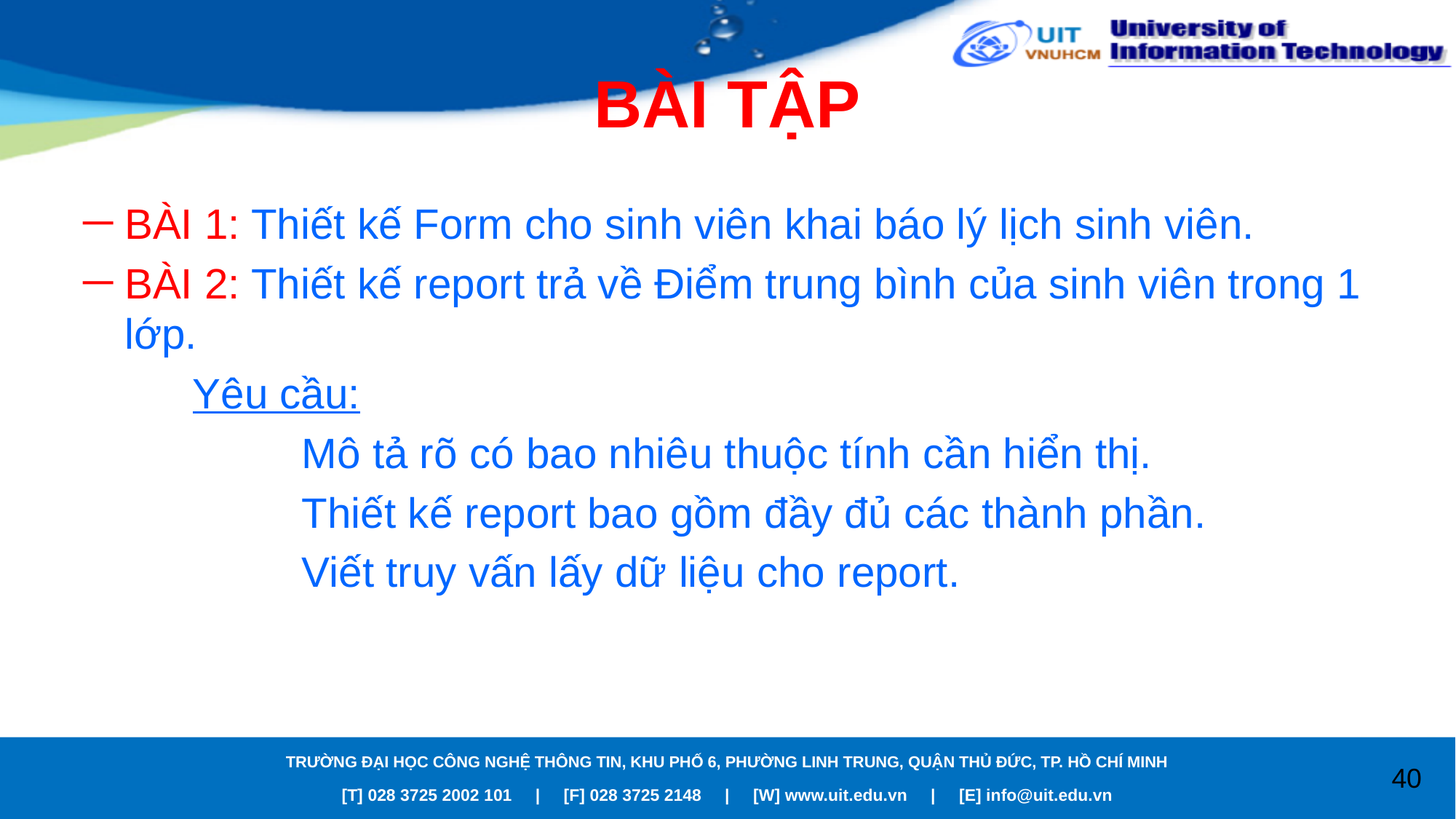

# BÀI TẬP
BÀI 1: Thiết kế Form cho sinh viên khai báo lý lịch sinh viên.
BÀI 2: Thiết kế report trả về Điểm trung bình của sinh viên trong 1 lớp.
	Yêu cầu:
		Mô tả rõ có bao nhiêu thuộc tính cần hiển thị.
		Thiết kế report bao gồm đầy đủ các thành phần.
		Viết truy vấn lấy dữ liệu cho report.